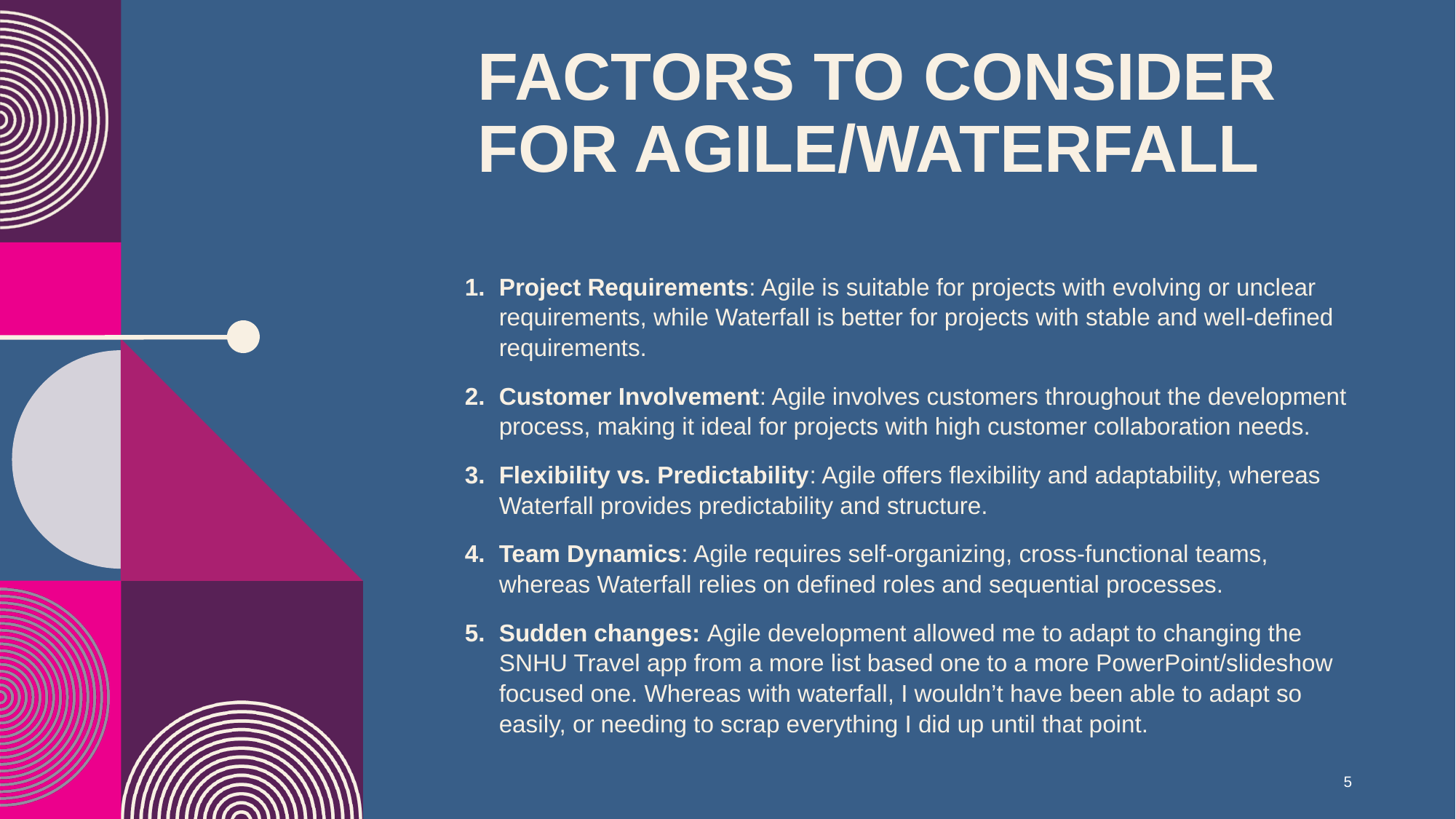

# Factors to Consider for agile/waterfall​
Project Requirements: Agile is suitable for projects with evolving or unclear requirements, while Waterfall is better for projects with stable and well-defined requirements.
Customer Involvement: Agile involves customers throughout the development process, making it ideal for projects with high customer collaboration needs.
Flexibility vs. Predictability: Agile offers flexibility and adaptability, whereas Waterfall provides predictability and structure.
Team Dynamics: Agile requires self-organizing, cross-functional teams, whereas Waterfall relies on defined roles and sequential processes.
Sudden changes: Agile development allowed me to adapt to changing the SNHU Travel app from a more list based one to a more PowerPoint/slideshow focused one. Whereas with waterfall, I wouldn’t have been able to adapt so easily, or needing to scrap everything I did up until that point.

5